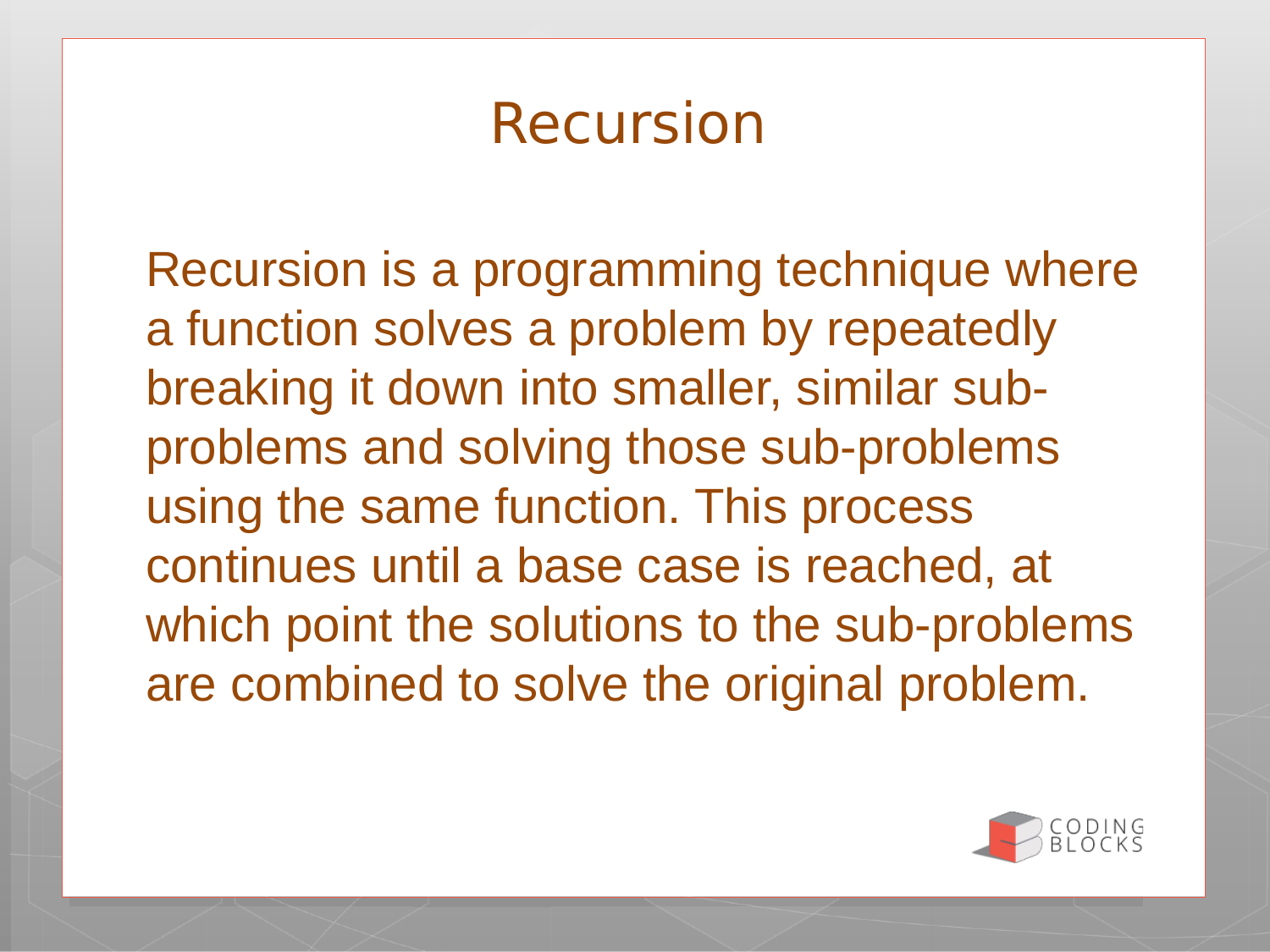

# Recursion
Recursion is a programming technique where a function solves a problem by repeatedly breaking it down into smaller, similar sub-problems and solving those sub-problems using the same function. This process continues until a base case is reached, at which point the solutions to the sub-problems are combined to solve the original problem.